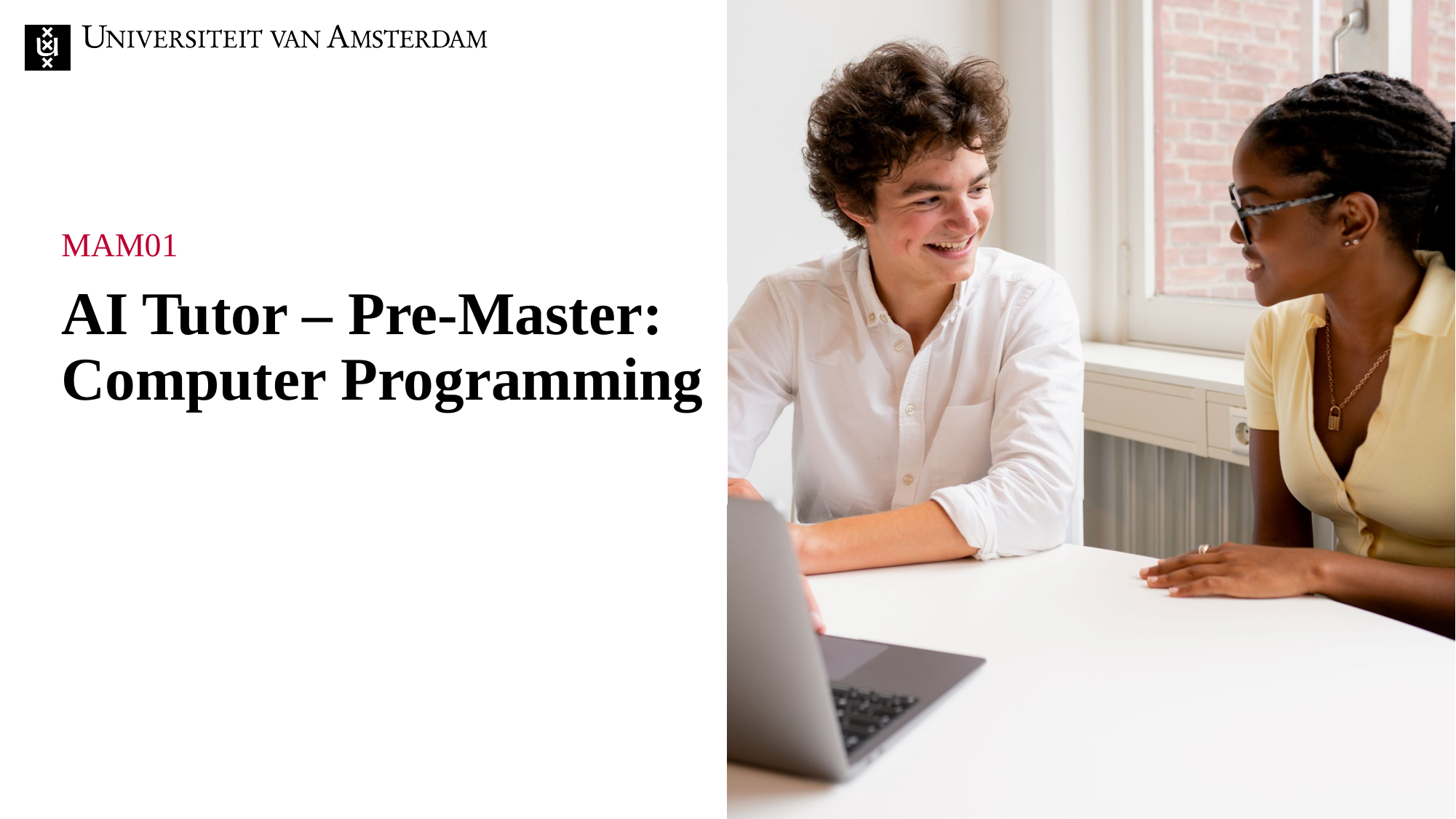

MAM01
AI Tutor – Pre-Master: Computer Programming

1